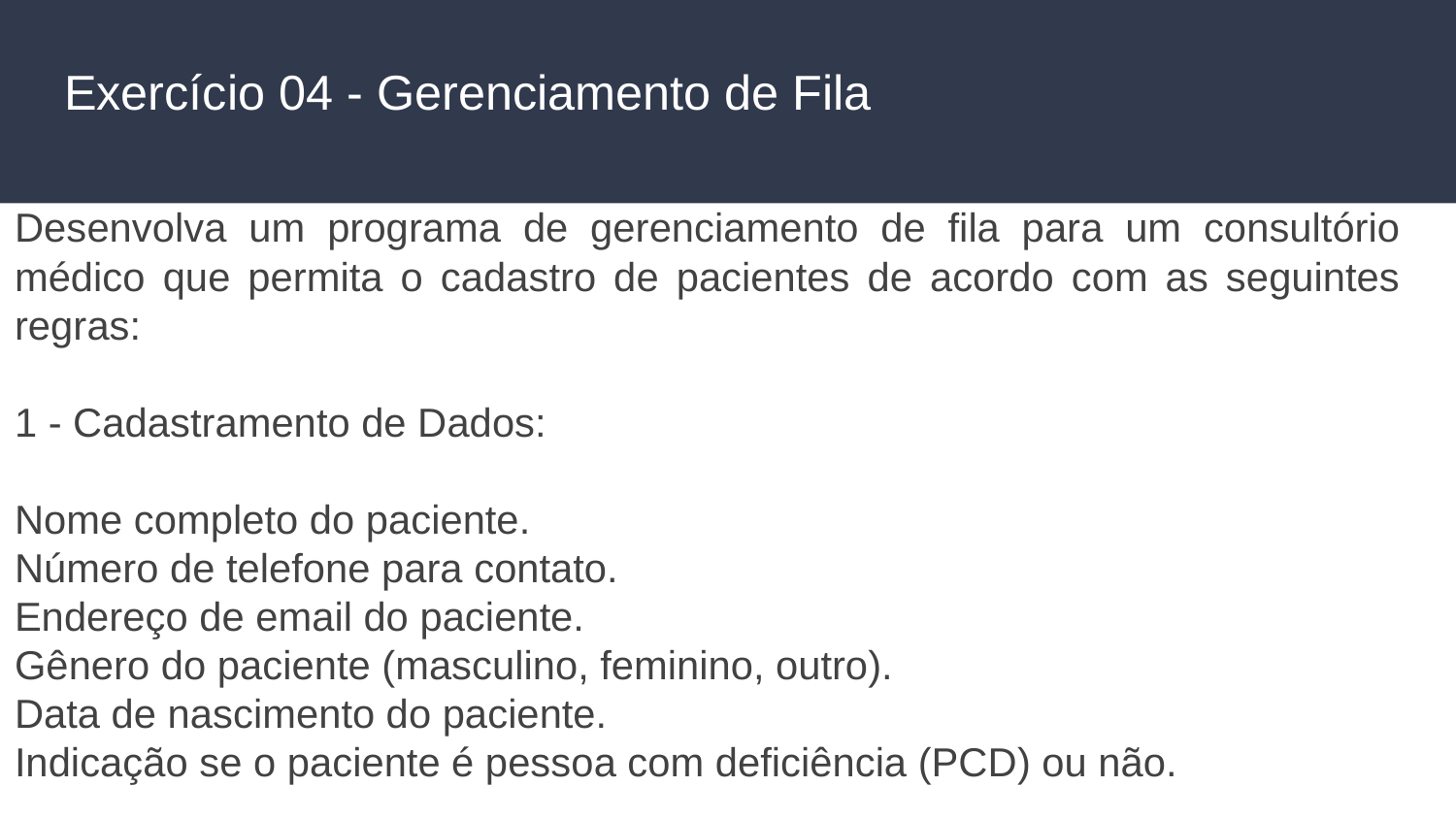

# Exercício 04 - Gerenciamento de Fila
Desenvolva um programa de gerenciamento de fila para um consultório médico que permita o cadastro de pacientes de acordo com as seguintes regras:

1 - Cadastramento de Dados:

Nome completo do paciente.
Número de telefone para contato.
Endereço de email do paciente.
Gênero do paciente (masculino, feminino, outro).
Data de nascimento do paciente.
Indicação se o paciente é pessoa com deficiência (PCD) ou não.